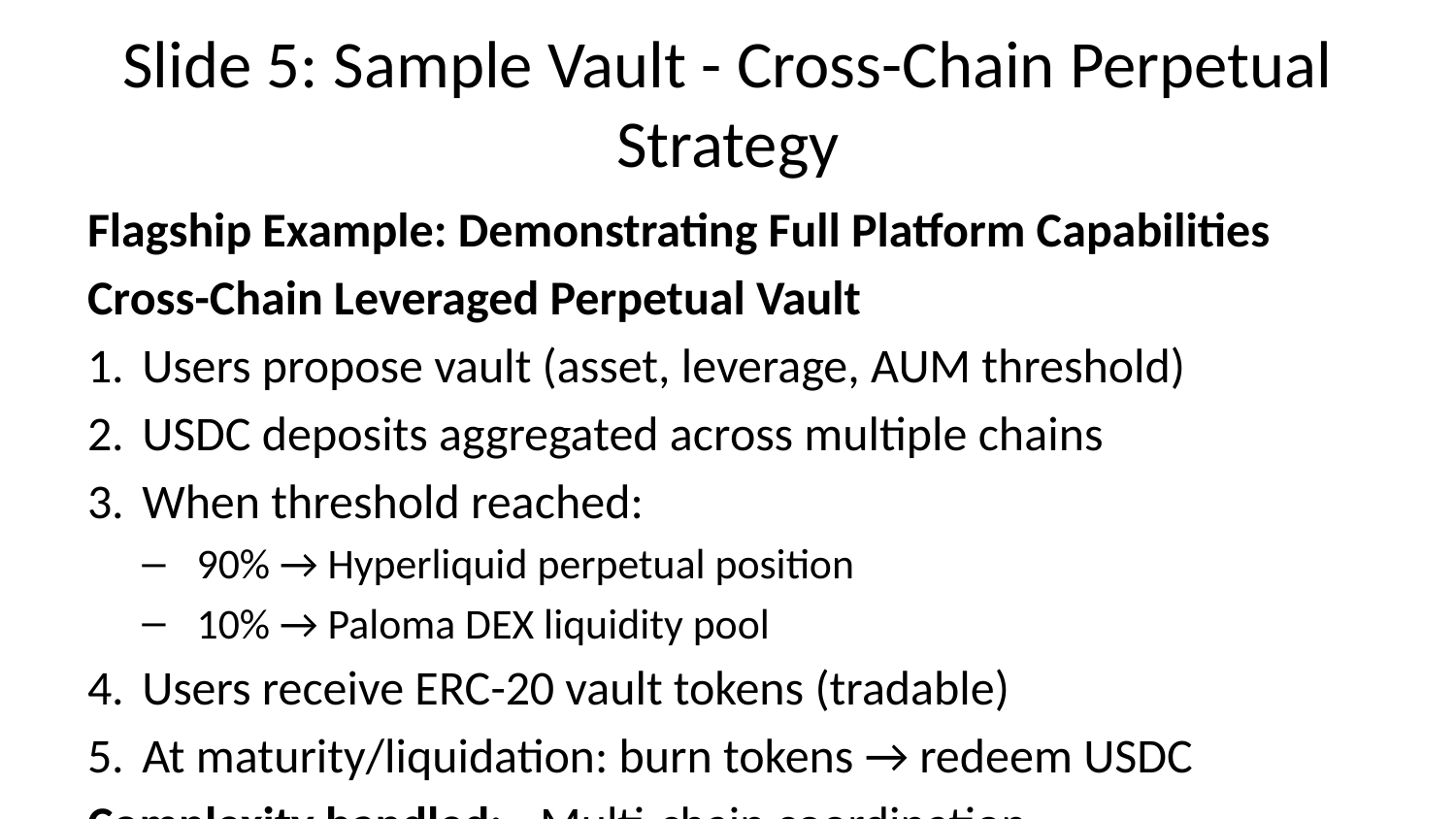

# Slide 5: Sample Vault - Cross-Chain Perpetual Strategy
Flagship Example: Demonstrating Full Platform Capabilities
Cross-Chain Leveraged Perpetual Vault
Users propose vault (asset, leverage, AUM threshold)
USDC deposits aggregated across multiple chains
When threshold reached:
90% → Hyperliquid perpetual position
10% → Paloma DEX liquidity pool
Users receive ERC-20 vault tokens (tradable)
At maturity/liquidation: burn tokens → redeem USDC
Complexity handled: - Multi-chain coordination (LayerZero/Wormhole) - Hyperliquid API integration - Automated market making - Tokenized claim systems
If the AI can build THIS, it can build ANY vault strategy.